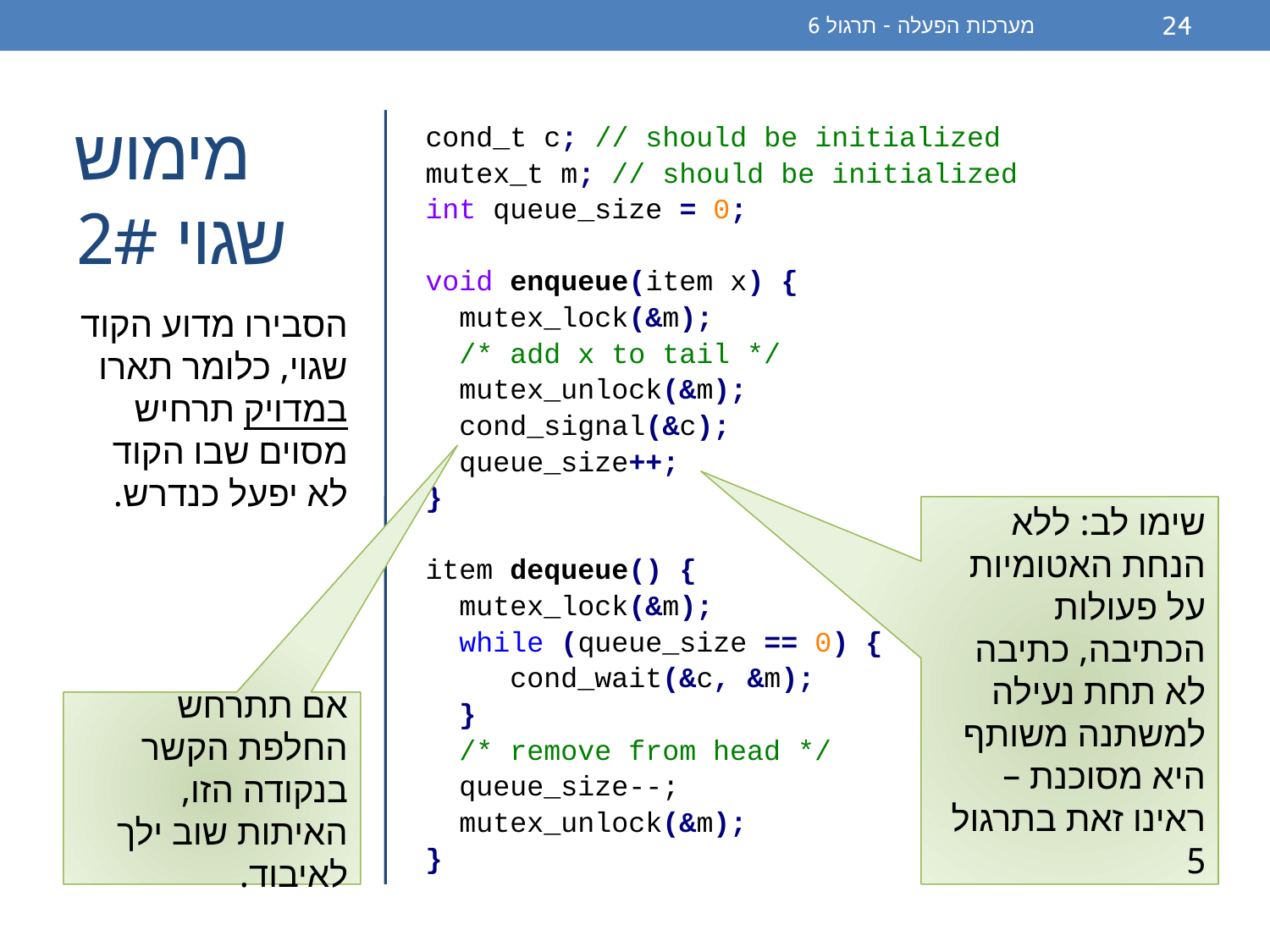

מערכות הפעלה - תרגול 6
24
cond_t c; // should be initialized
mutex_t m; // should be initialized
int queue_size = 0;

void enqueue(item x) {
  mutex_lock(&m);
  /* add x to tail */
  mutex_unlock(&m);
  cond_signal(&c);
  queue_size++;
}

item dequeue() {
  mutex_lock(&m);
  while (queue_size == 0) {
     cond_wait(&c, &m);
  }
  /* remove from head */
  queue_size--;
  mutex_unlock(&m);
}
# מימוש שגוי 2#
הסבירו מדוע הקוד שגוי, כלומר תארו במדויק תרחיש מסוים שבו הקוד לא יפעל כנדרש.
שימו לב: ללא הנחת האטומיות על פעולות הכתיבה, כתיבה לא תחת נעילה למשתנה משותף היא מסוכנת – ראינו זאת בתרגול 5
אם תתרחש החלפת הקשר בנקודה הזו, האיתות שוב ילך לאיבוד.